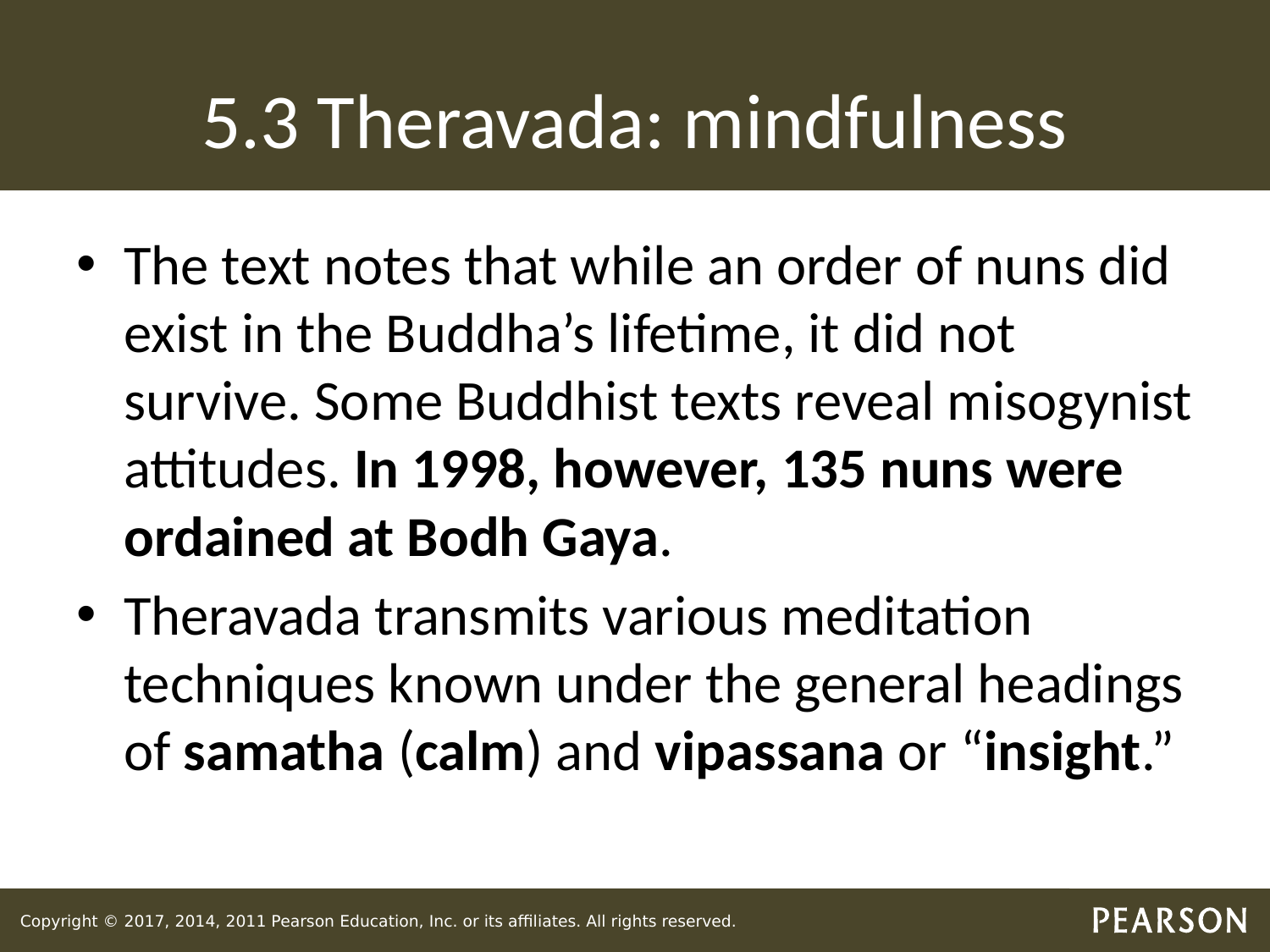

# 5.3 Theravada: mindfulness
The text notes that while an order of nuns did exist in the Buddha’s lifetime, it did not survive. Some Buddhist texts reveal misogynist attitudes. In 1998, however, 135 nuns were ordained at Bodh Gaya.
Theravada transmits various meditation techniques known under the general headings of samatha (calm) and vipassana or “insight.”